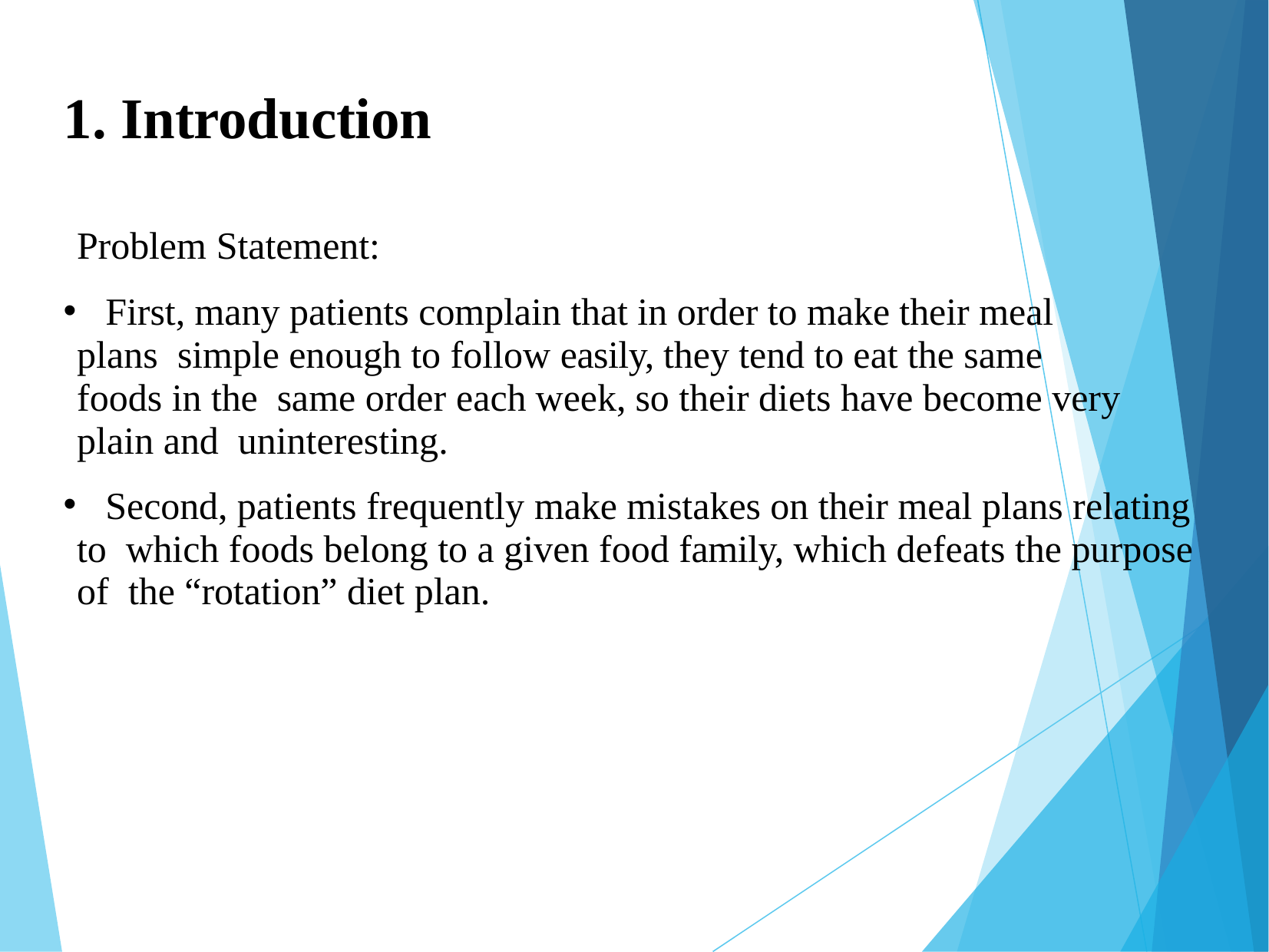

# 1. Introduction
Problem Statement:
   First, many patients complain that in order to make their meal plans  simple enough to follow easily, they tend to eat the same foods in the  same order each week, so their diets have become very plain and  uninteresting.
   Second, patients frequently make mistakes on their meal plans relating to  which foods belong to a given food family, which defeats the purpose of  the “rotation” diet plan.